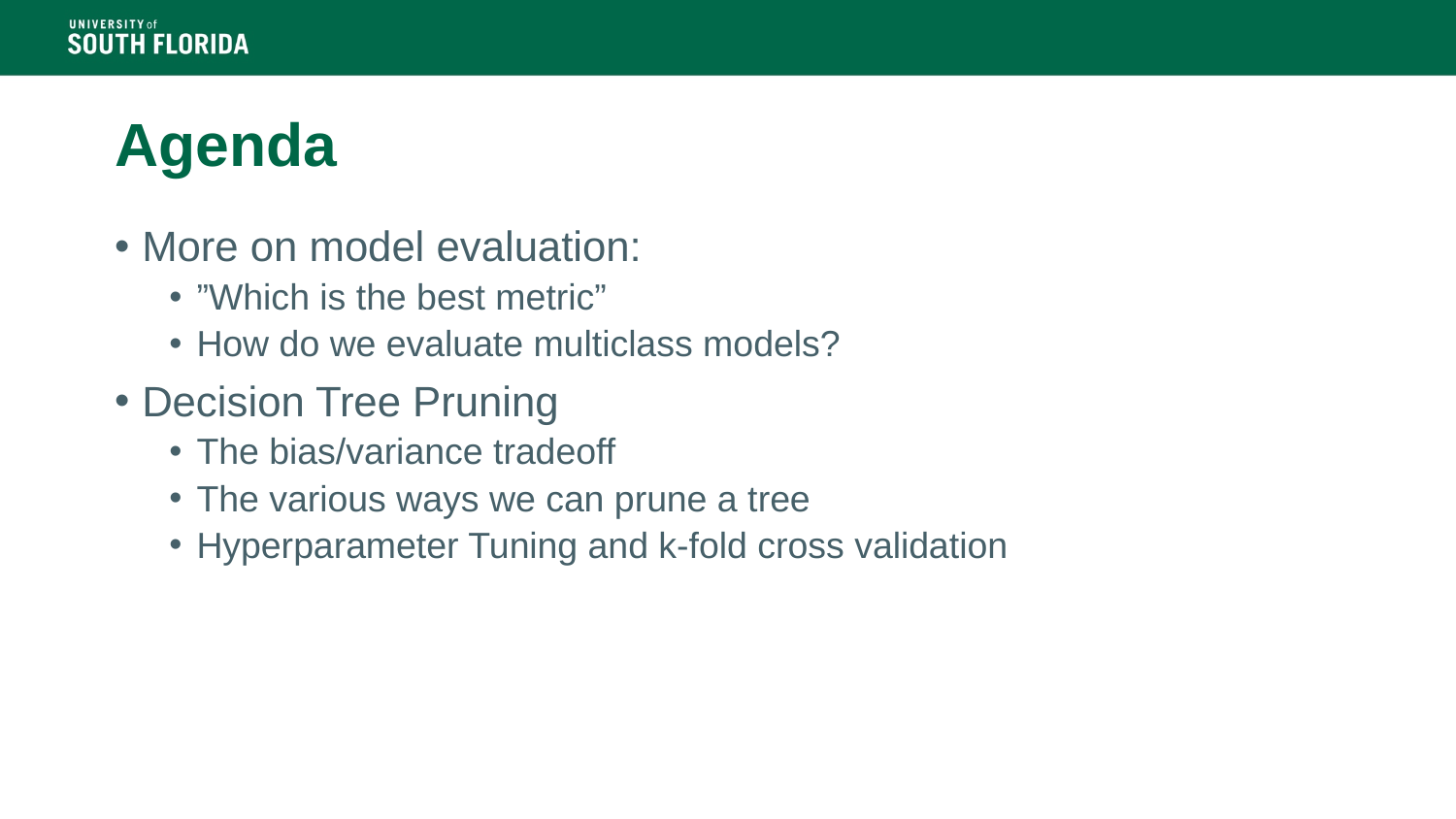

# Agenda
More on model evaluation:
”Which is the best metric”
How do we evaluate multiclass models?
Decision Tree Pruning
The bias/variance tradeoff
The various ways we can prune a tree
Hyperparameter Tuning and k-fold cross validation